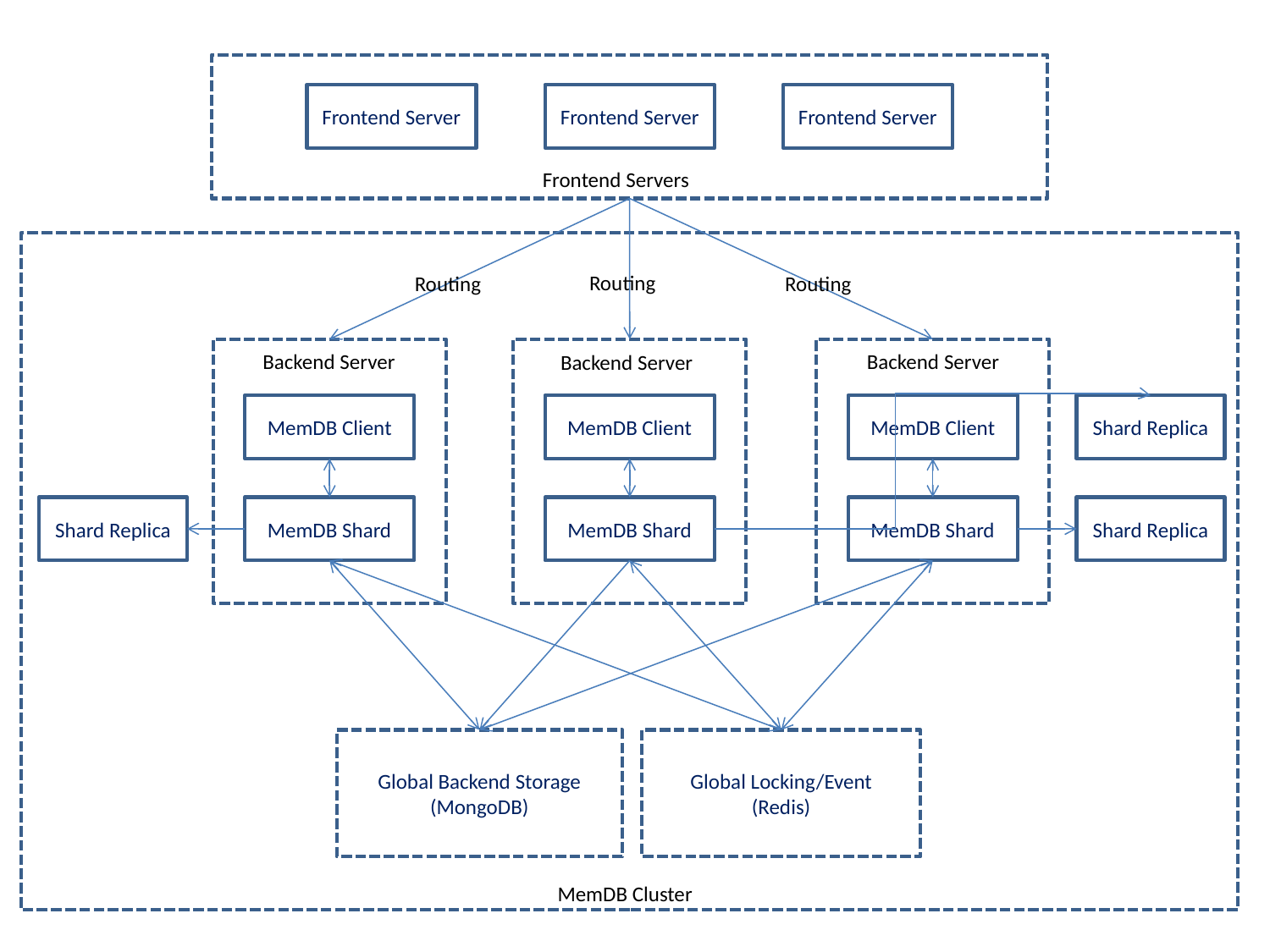

Frontend Server
Frontend Server
Frontend Server
Frontend Servers

Routing
Routing
Routing

Backend Server
Backend Server
Backend Server
MemDB Client
MemDB Client
MemDB Client
Shard Replica
Shard Replica
MemDB Shard
MemDB Shard
MemDB Shard
Shard Replica
Global Backend Storage
(MongoDB)
Global Locking/Event
(Redis)
MemDB Cluster